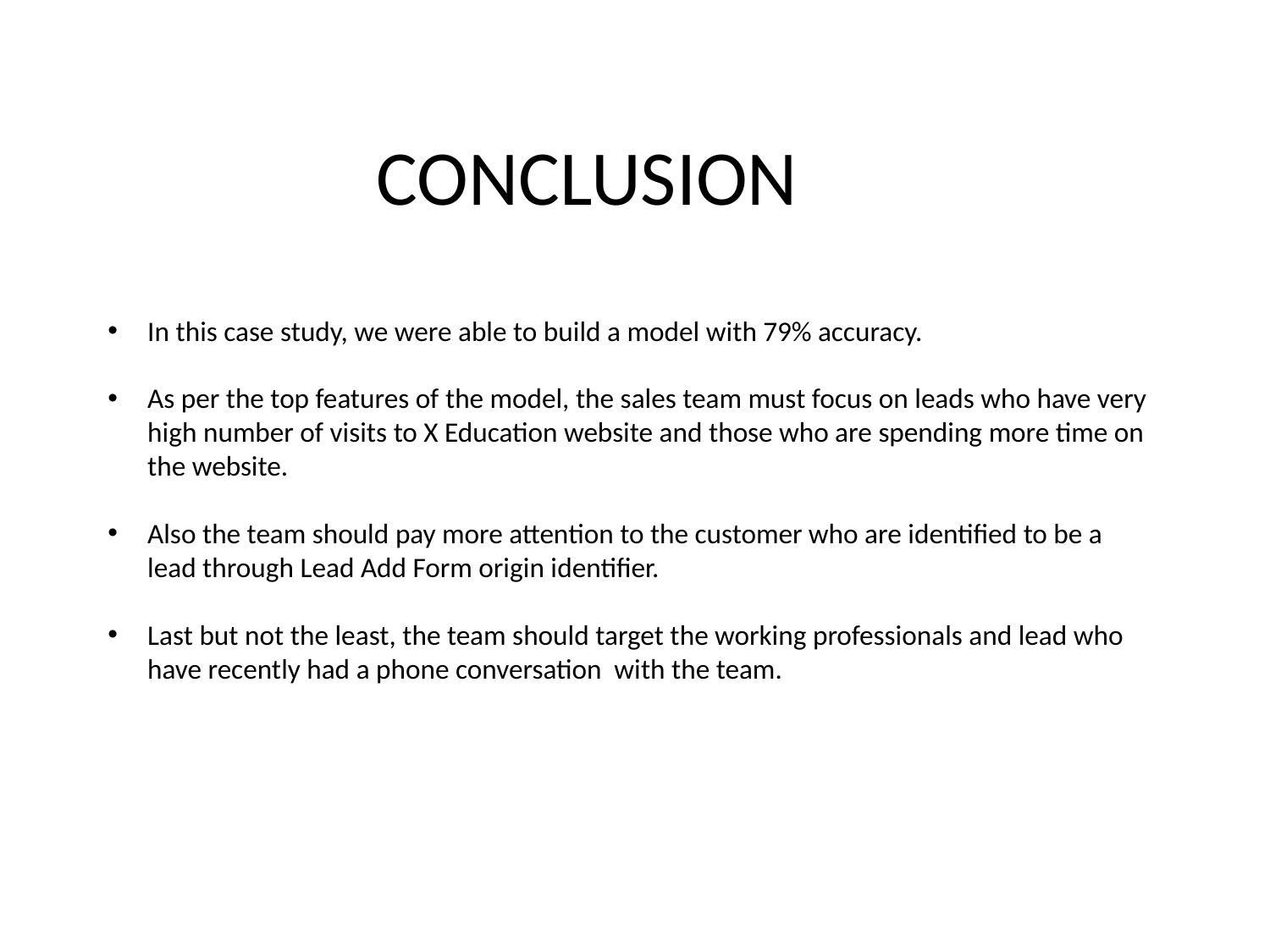

# CONCLUSION
In this case study, we were able to build a model with 79% accuracy.

As per the top features of the model, the sales team must focus on leads who have very high number of visits to X Education website and those who are spending more time on the website.

Also the team should pay more attention to the customer who are identified to be a lead through Lead Add Form origin identifier.

Last but not the least, the team should target the working professionals and lead who have recently had a phone conversation  with the team.